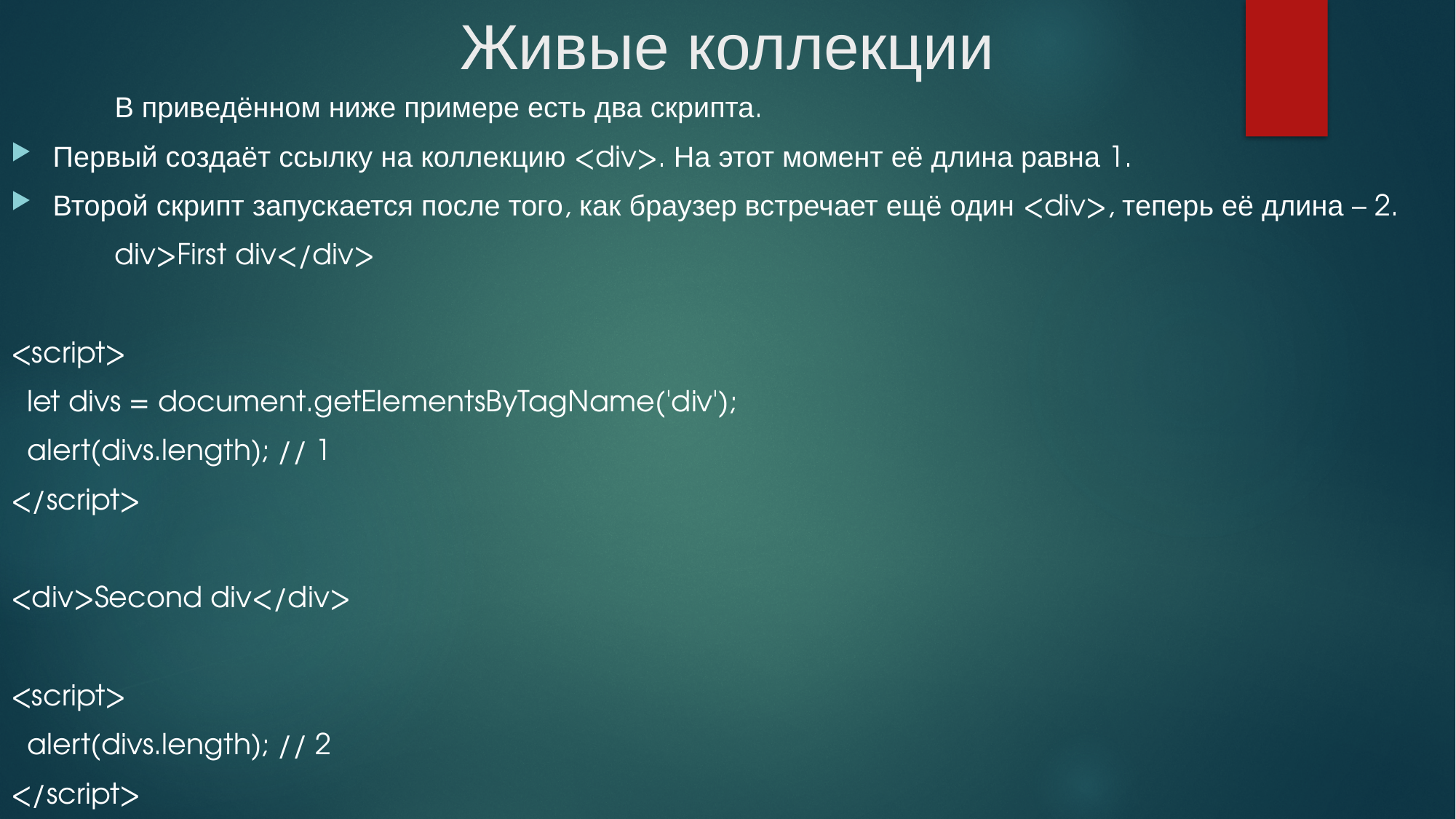

# Живые коллекции
	В приведённом ниже примере есть два скрипта.
Первый создаёт ссылку на коллекцию <div>. На этот момент её длина равна 1.
Второй скрипт запускается после того, как браузер встречает ещё один <div>, теперь её длина – 2.
	div>First div</div>

<script>
  let divs = document.getElementsByTagName('div');
  alert(divs.length); // 1
</script>

<div>Second div</div>

<script>
  alert(divs.length); // 2
</script>